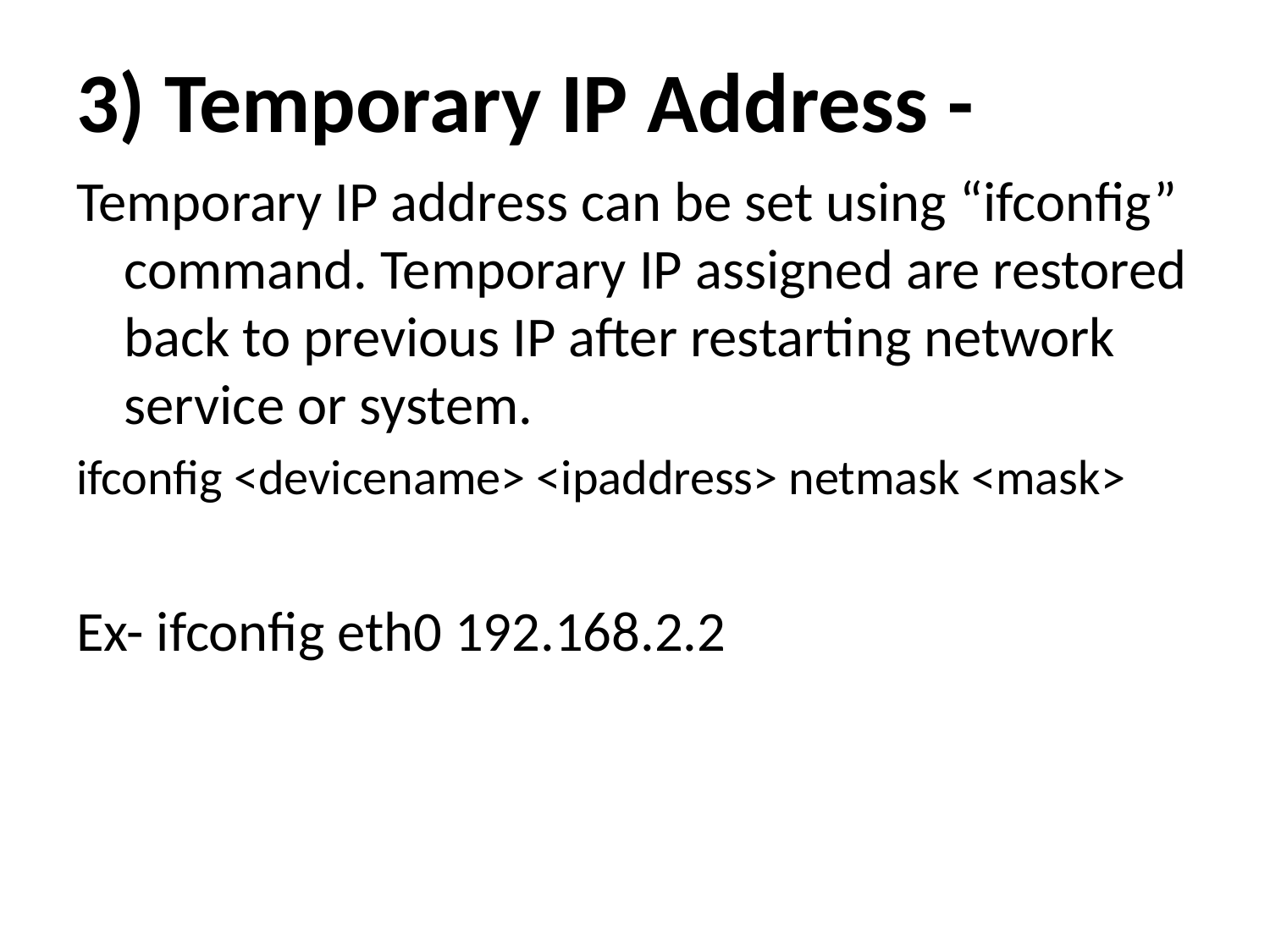

# 3) Temporary IP Address -
Temporary IP address can be set using “ifconfig” command. Temporary IP assigned are restored back to previous IP after restarting network service or system.
ifconfig <devicename> <ipaddress> netmask <mask>

Ex- ifconfig eth0 192.168.2.2